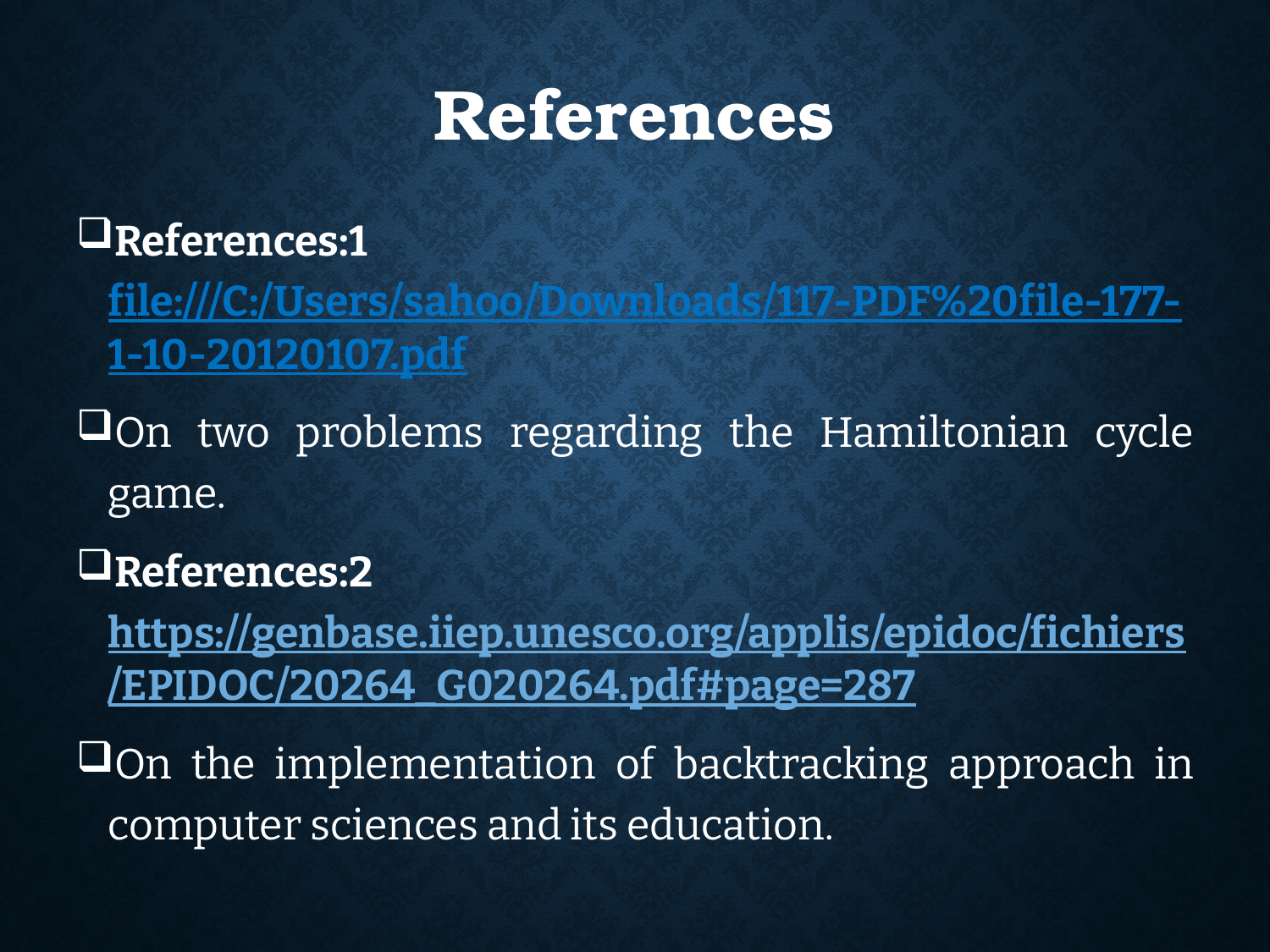

# References
References:1 file:///C:/Users/sahoo/Downloads/117-PDF%20file-177-1-10-20120107.pdf
On two problems regarding the Hamiltonian cycle game.
References:2 https://genbase.iiep.unesco.org/applis/epidoc/fichiers/EPIDOC/20264_G020264.pdf#page=287
On the implementation of backtracking approach in computer sciences and its education.